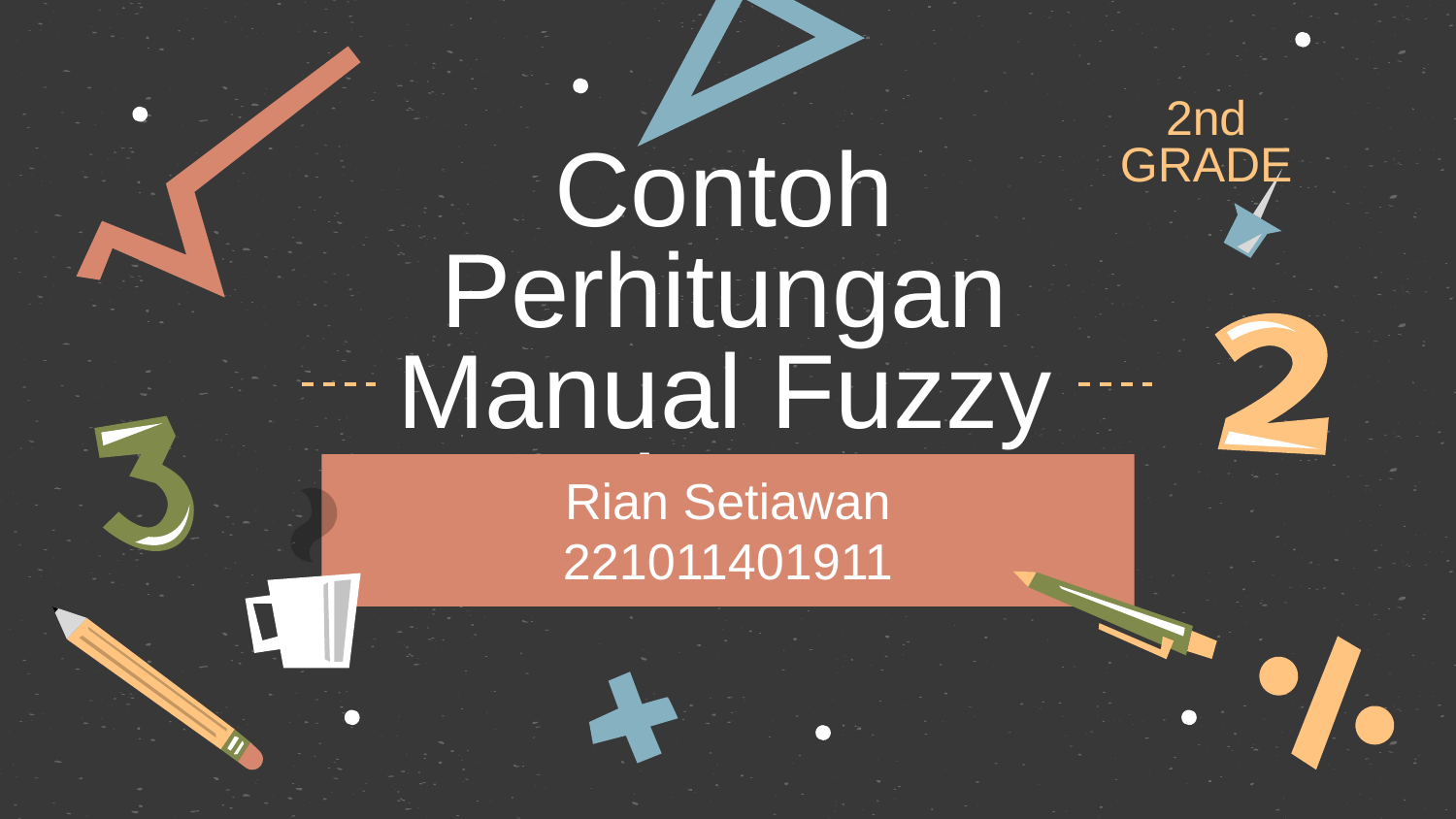

2nd GRADE

# Contoh Perhitungan Manual Fuzzy Tsukamoto

Rian Setiawan
221011401911